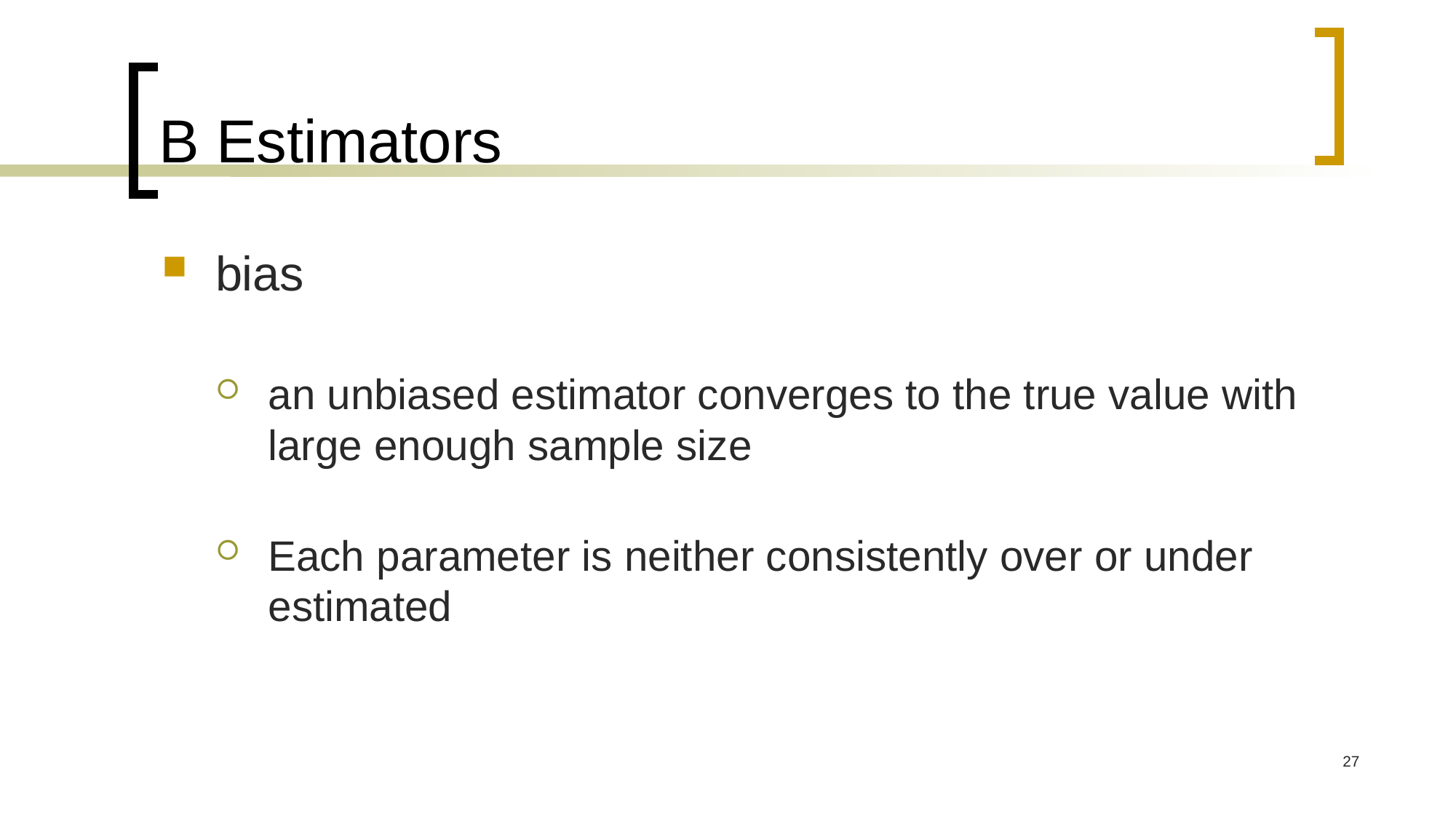

# B Estimators
bias
an unbiased estimator converges to the true value with large enough sample size
Each parameter is neither consistently over or under estimated
27